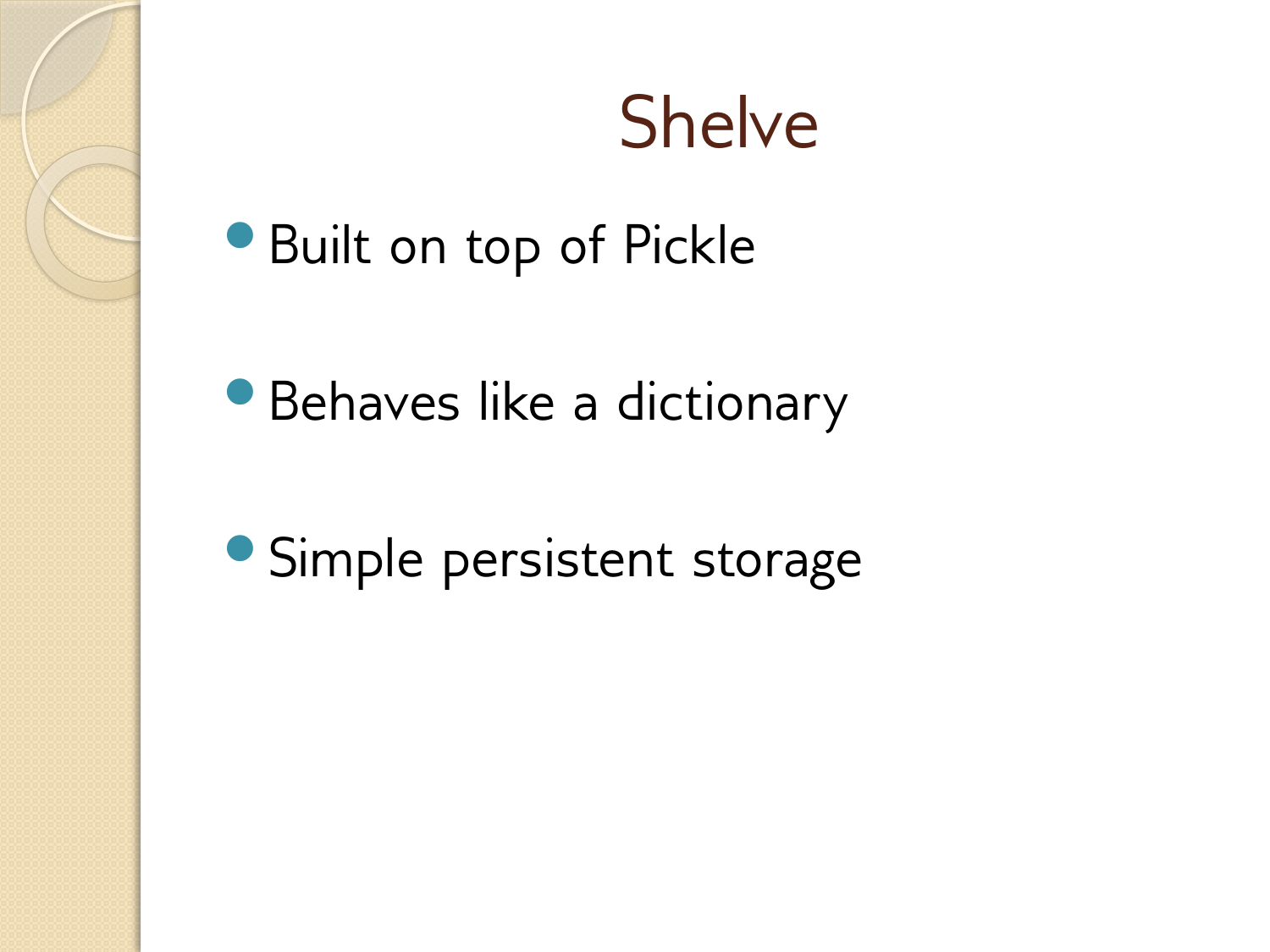

# Shelve
Built on top of Pickle

Behaves like a dictionary

Simple persistent storage